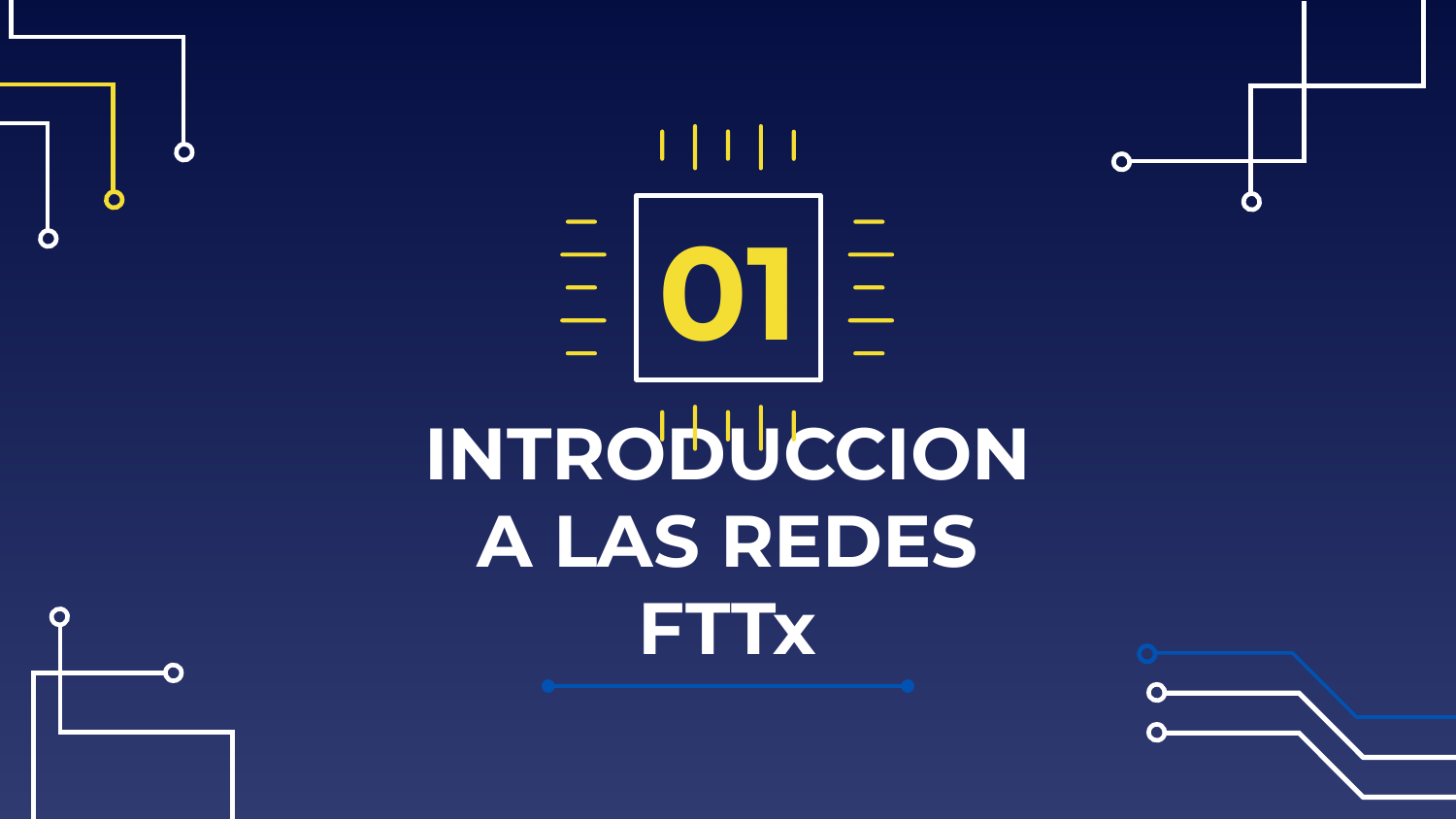

01

# INTRODUCCION A LAS REDES FTTx